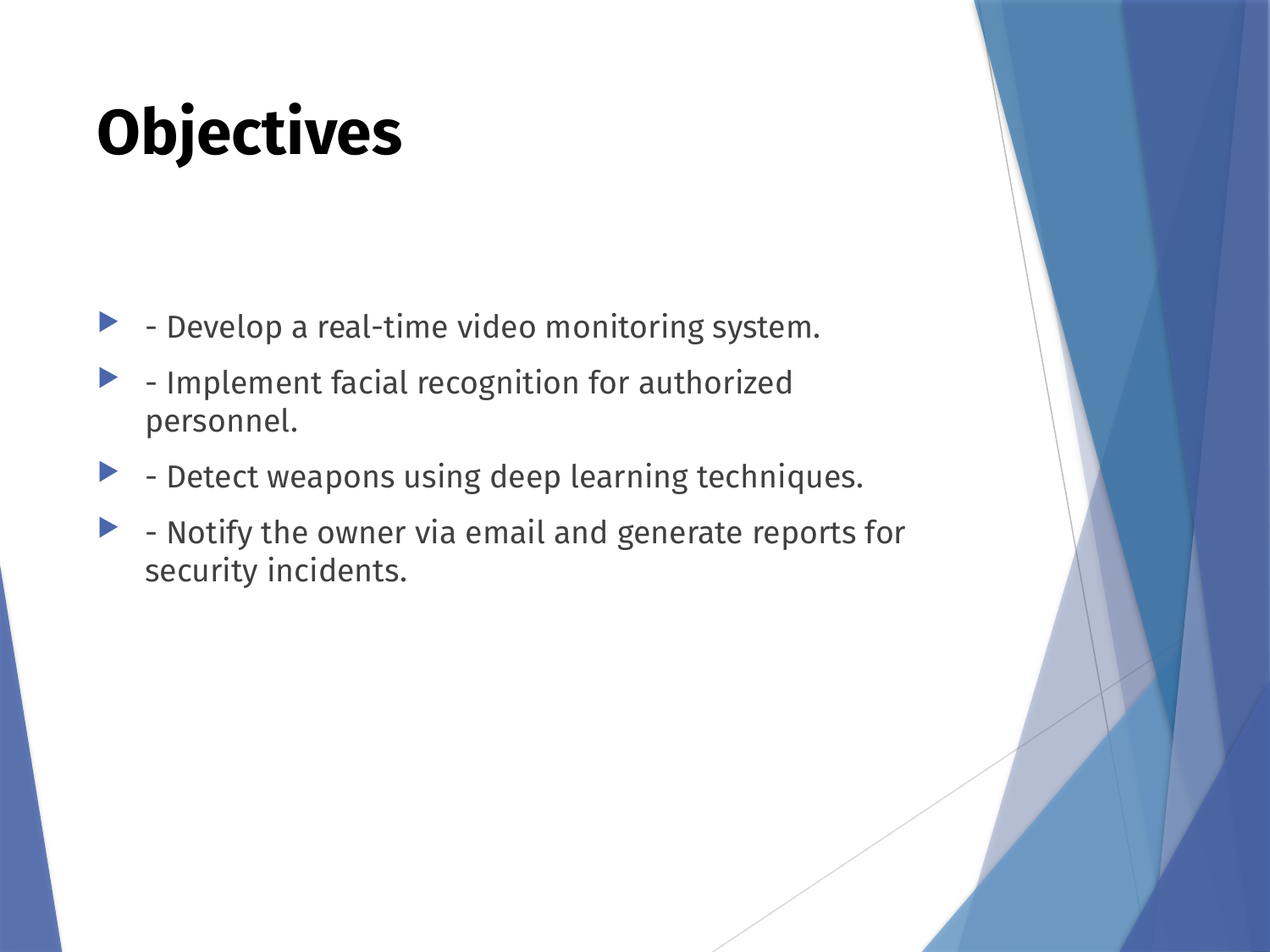

# Objectives
- Develop a real-time video monitoring system.
- Implement facial recognition for authorized personnel.
- Detect weapons using deep learning techniques.
- Notify the owner via email and generate reports for security incidents.